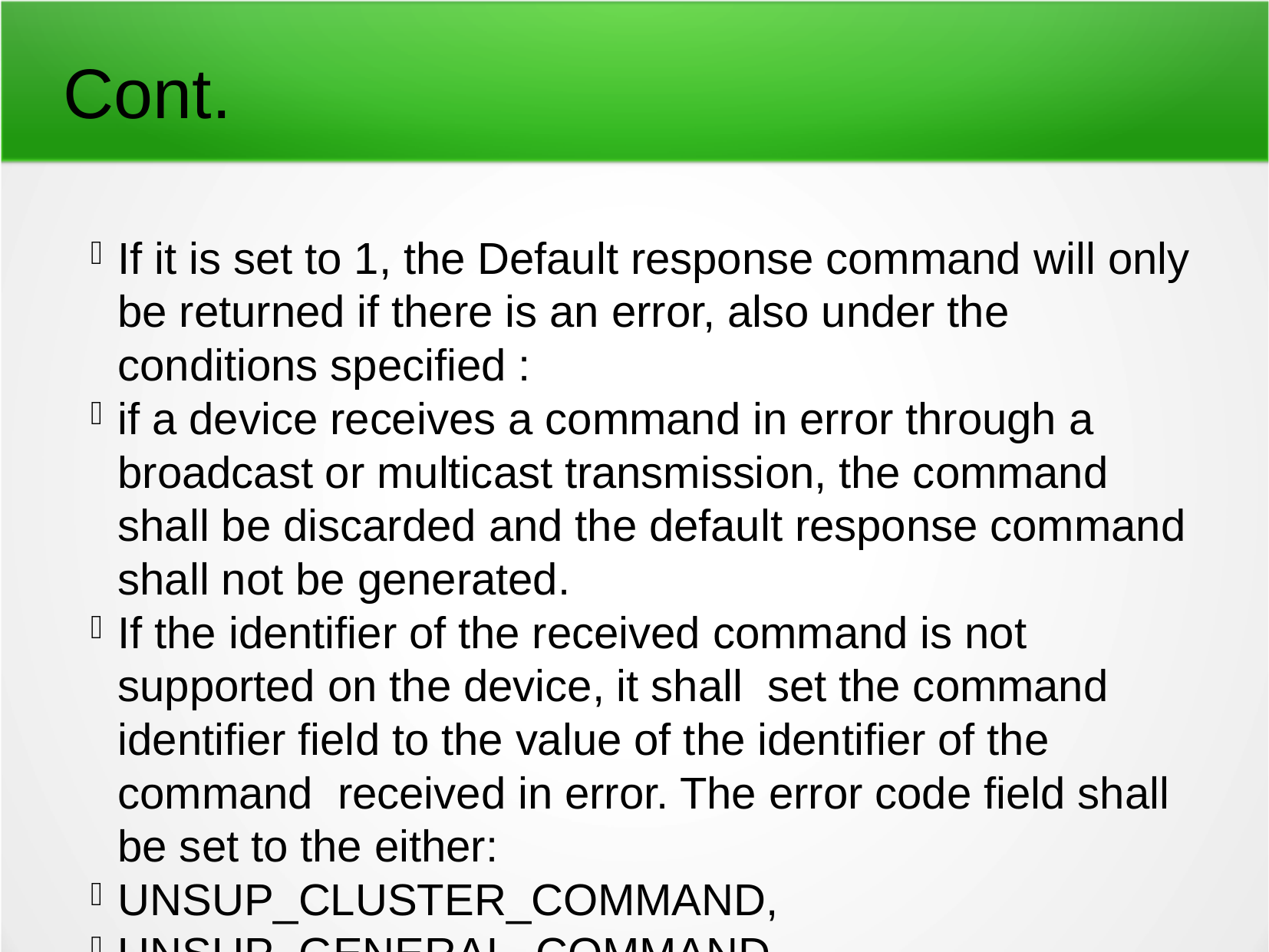

Cont.
If it is set to 1, the Default response command will only be returned if there is an error, also under the conditions specified :
if a device receives a command in error through a broadcast or multicast transmission, the command shall be discarded and the default response command shall not be generated.
If the identifier of the received command is not supported on the device, it shall  set the command identifier field to the value of the identifier of the command  received in error. The error code field shall be set to the either:
UNSUP_CLUSTER_COMMAND,
UNSUP_GENERAL_COMMAND,
UNSUP_MANUF_CLUSTER_COMMAND or
UNSUP_MANUF_GENERAL_COMMAND,as appropriate.